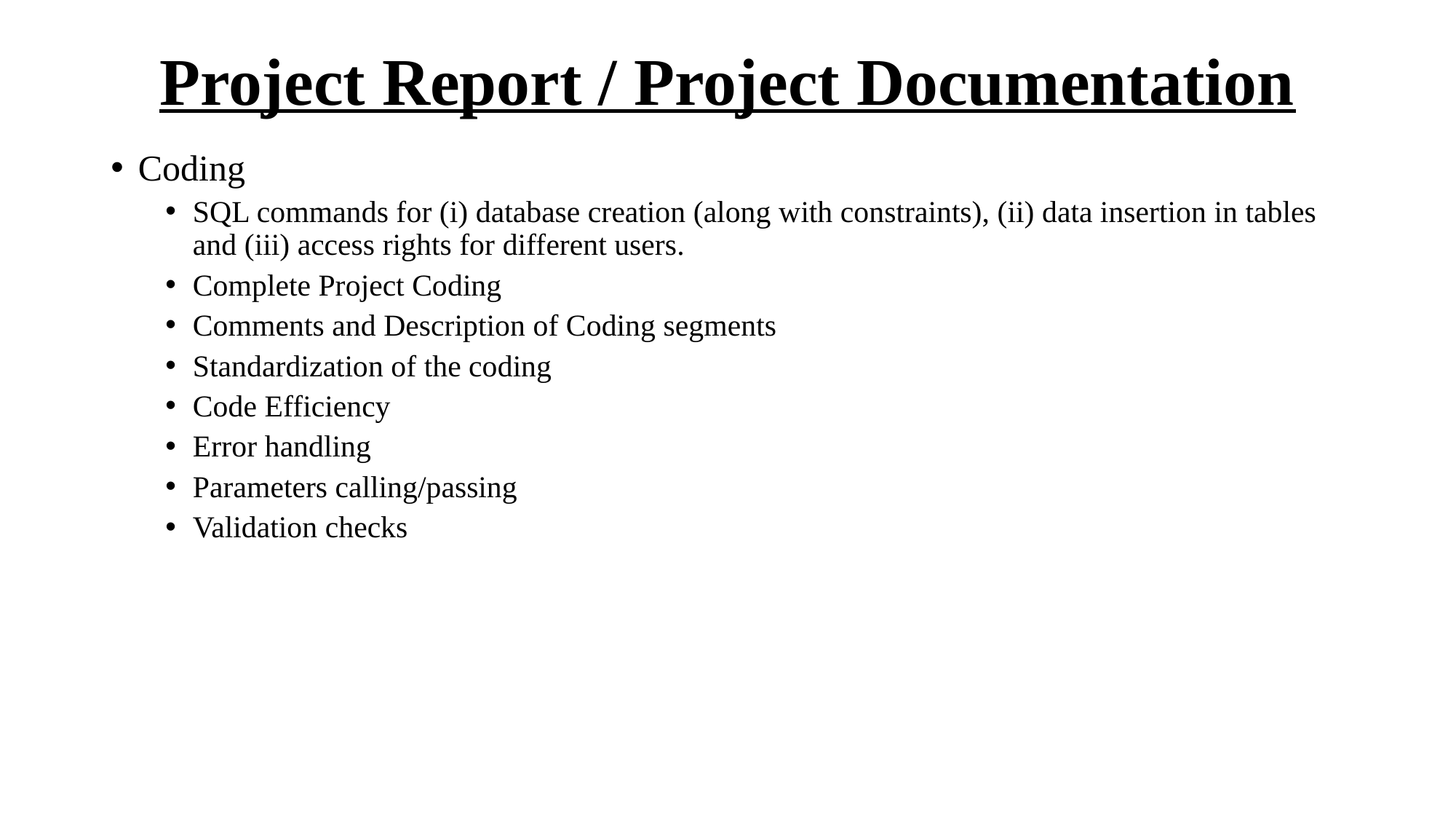

# Project Report / Project Documentation
Coding
SQL commands for (i) database creation (along with constraints), (ii) data insertion in tables and (iii) access rights for different users.
Complete Project Coding
Comments and Description of Coding segments
Standardization of the coding
Code Efficiency
Error handling
Parameters calling/passing
Validation checks